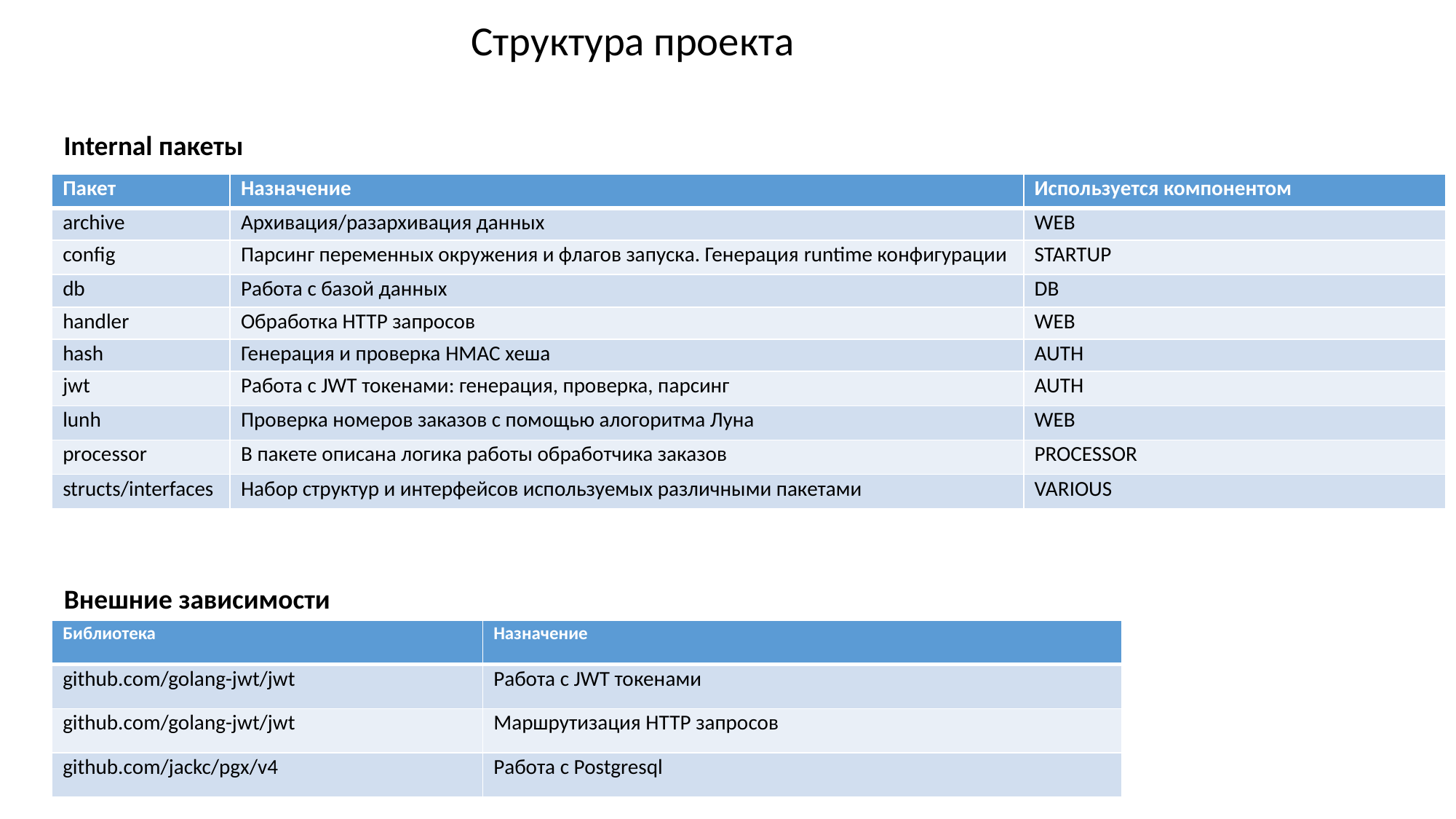

# Структура проекта
Internal пакеты
| Пакет | Назначение | Используется компонентом |
| --- | --- | --- |
| archive | Архивация/разархивация данных | WEB |
| config | Парсинг переменных окружения и флагов запуска. Генерация runtime конфигурации | STARTUP |
| db | Работа с базой данных | DB |
| handler | Обработка HTTP запросов | WEB |
| hash | Генерация и проверка HMAC хеша | AUTH |
| jwt | Работа с JWT токенами: генерация, проверка, парсинг | AUTH |
| lunh | Проверка номеров заказов с помощью алогоритма Луна | WEB |
| processor | В пакете описана логика работы обработчика заказов | PROCESSOR |
| structs/interfaces | Набор структур и интерфейсов используемых различными пакетами | VARIOUS |
Внешние зависимости
| Библиотека | Назначение |
| --- | --- |
| github.com/golang-jwt/jwt | Работа с JWT токенами |
| github.com/golang-jwt/jwt | Маршрутизация HTTP запросов |
| github.com/jackc/pgx/v4 | Работа с Postgresql |